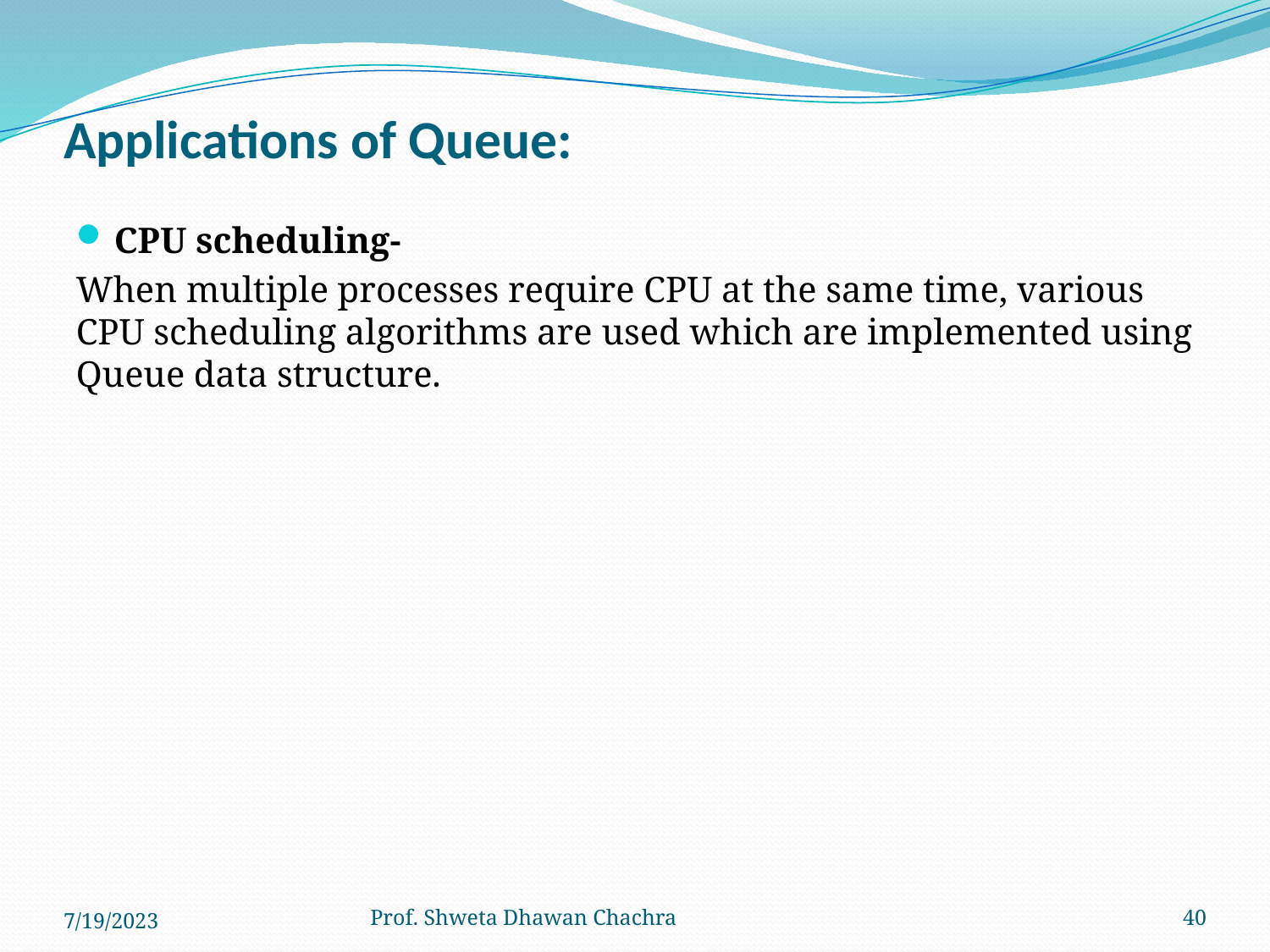

# Applications of Queue:
CPU scheduling-
When multiple processes require CPU at the same time, various CPU scheduling algorithms are used which are implemented using Queue data structure.

7/19/2023
Prof. Shweta Dhawan Chachra
40